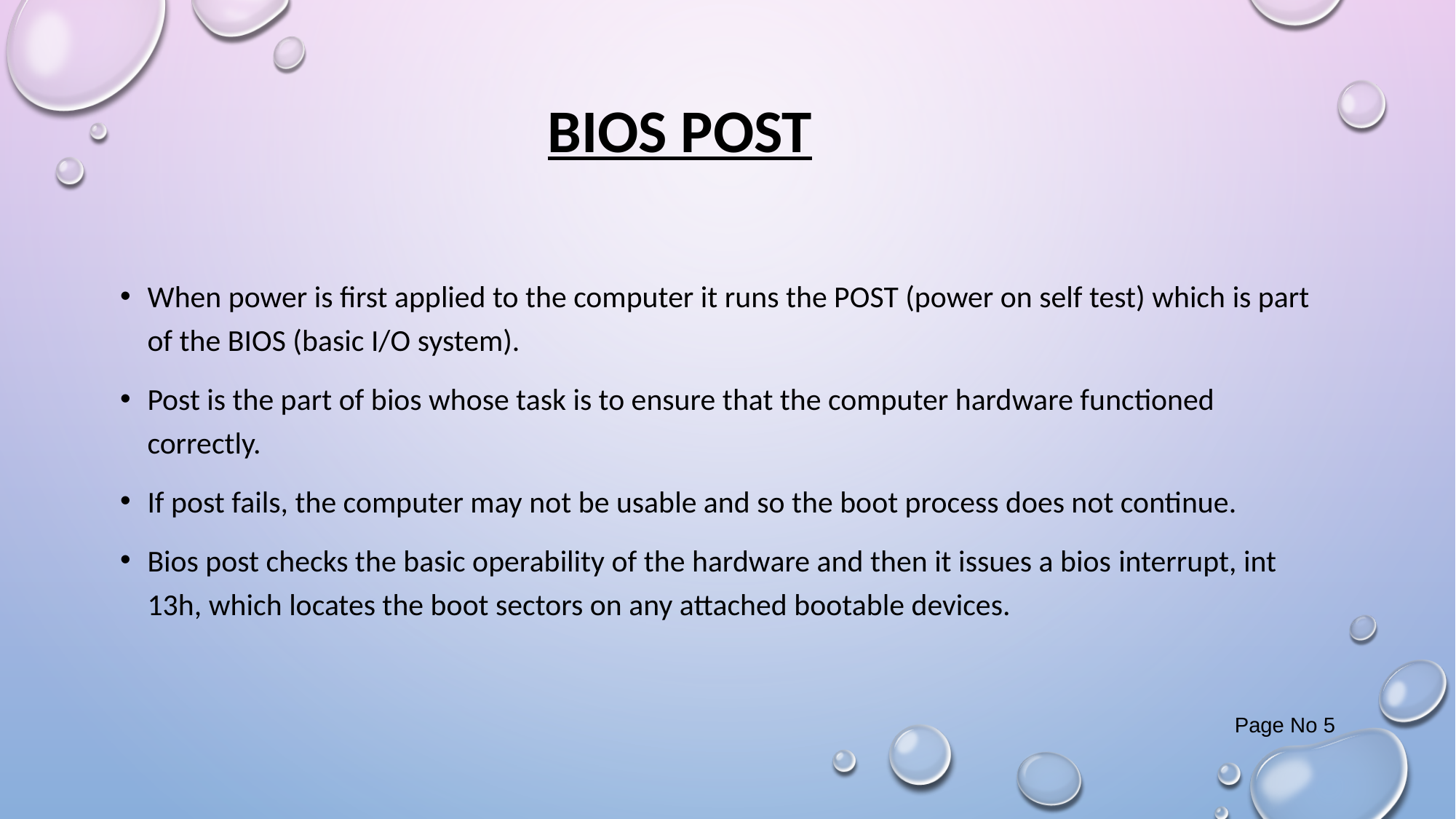

# BIOS POST
When power is first applied to the computer it runs the POST (power on self test) which is part of the BIOS (basic I/O system).
Post is the part of bios whose task is to ensure that the computer hardware functioned correctly.
If post fails, the computer may not be usable and so the boot process does not continue.
Bios post checks the basic operability of the hardware and then it issues a bios interrupt, int 13h, which locates the boot sectors on any attached bootable devices.
Page No 5